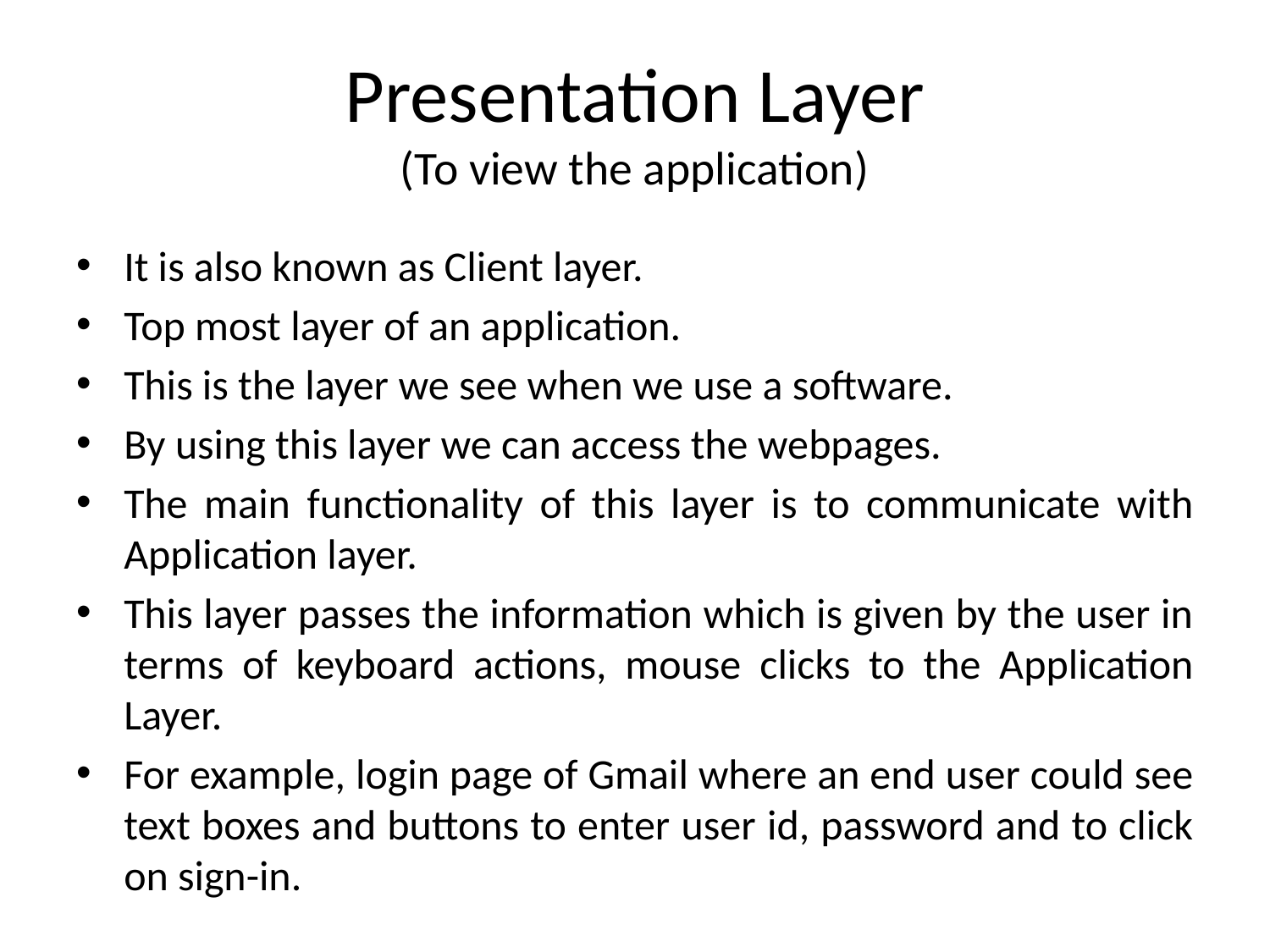

# Presentation Layer (To view the application)
It is also known as Client layer.
Top most layer of an application.
This is the layer we see when we use a software.
By using this layer we can access the webpages.
The main functionality of this layer is to communicate with Application layer.
This layer passes the information which is given by the user in terms of keyboard actions, mouse clicks to the Application Layer.
For example, login page of Gmail where an end user could see text boxes and buttons to enter user id, password and to click on sign-in.